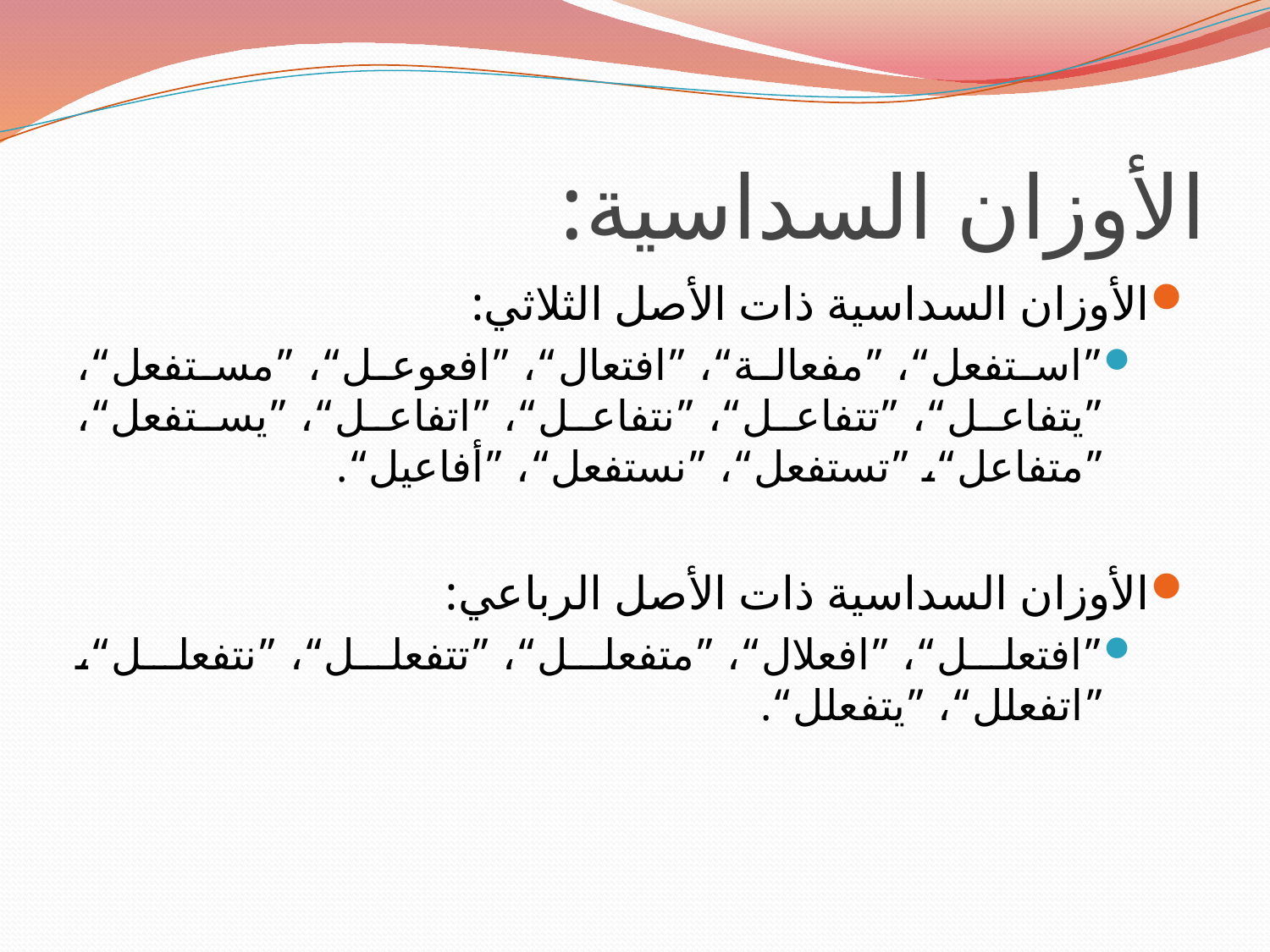

# الأوزان السداسية:
الأوزان السداسية ذات الأصل الثلاثي:
”استفعل“، ”مفعالة“، ”افتعال“، ”افعوعل“، ”مستفعل“، ”يتفاعل“، ”تتفاعل“، ”نتفاعل“، ”اتفاعل“، ”يستفعل“، ”متفاعل“، ”تستفعل“، ”نستفعل“، ”أفاعيل“.

الأوزان السداسية ذات الأصل الرباعي:
”افتعلل“، ”افعلال“، ”متفعلل“، ”تتفعلل“، ”نتفعلل“، ”اتفعلل“، ”يتفعلل“.